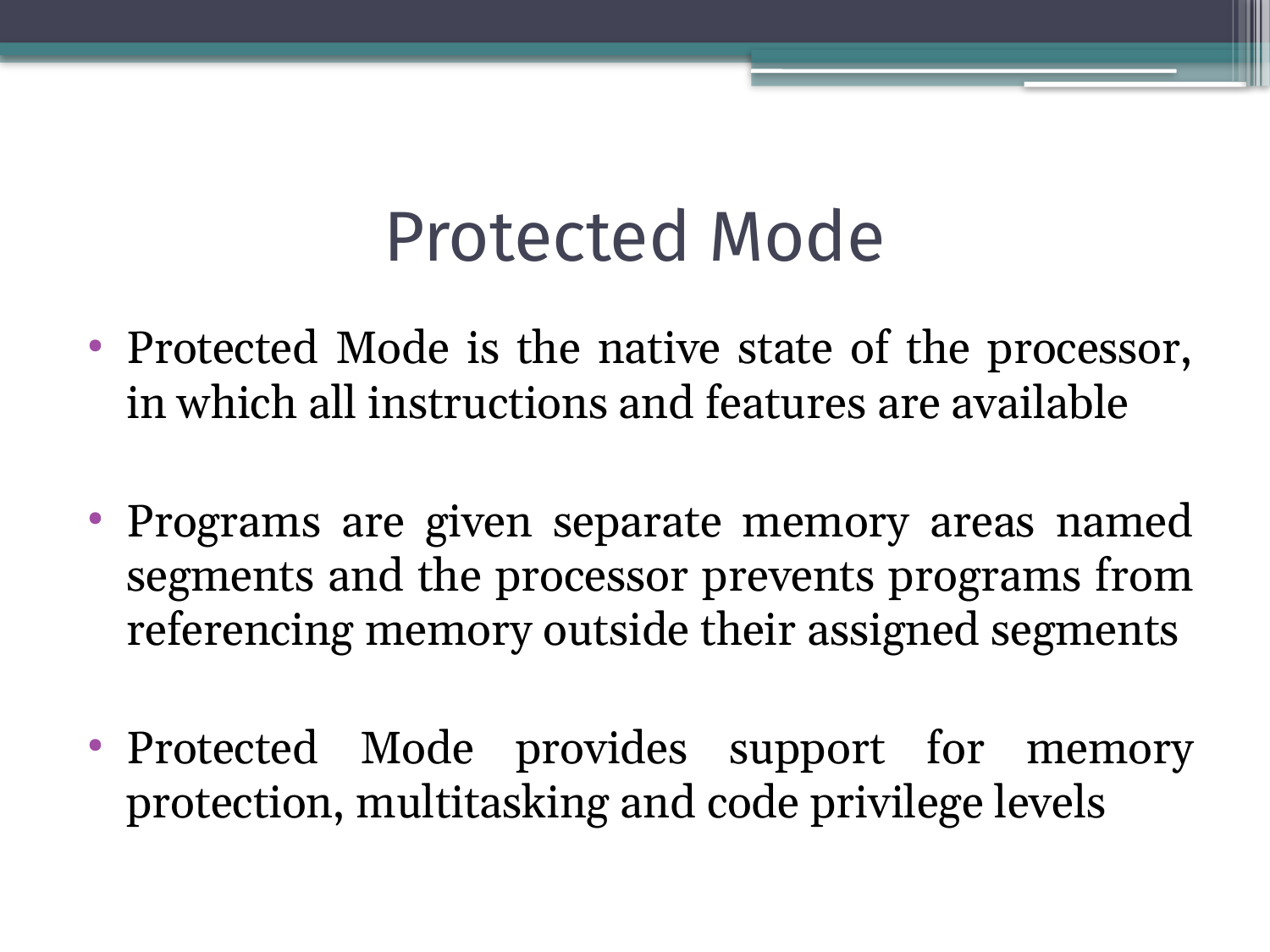

# Protected Mode
Protected Mode is the native state of the processor, in which all instructions and features are available

Programs are given separate memory areas named segments and the processor prevents programs from referencing memory outside their assigned segments

Protected Mode provides support for memory protection, multitasking and code privilege levels